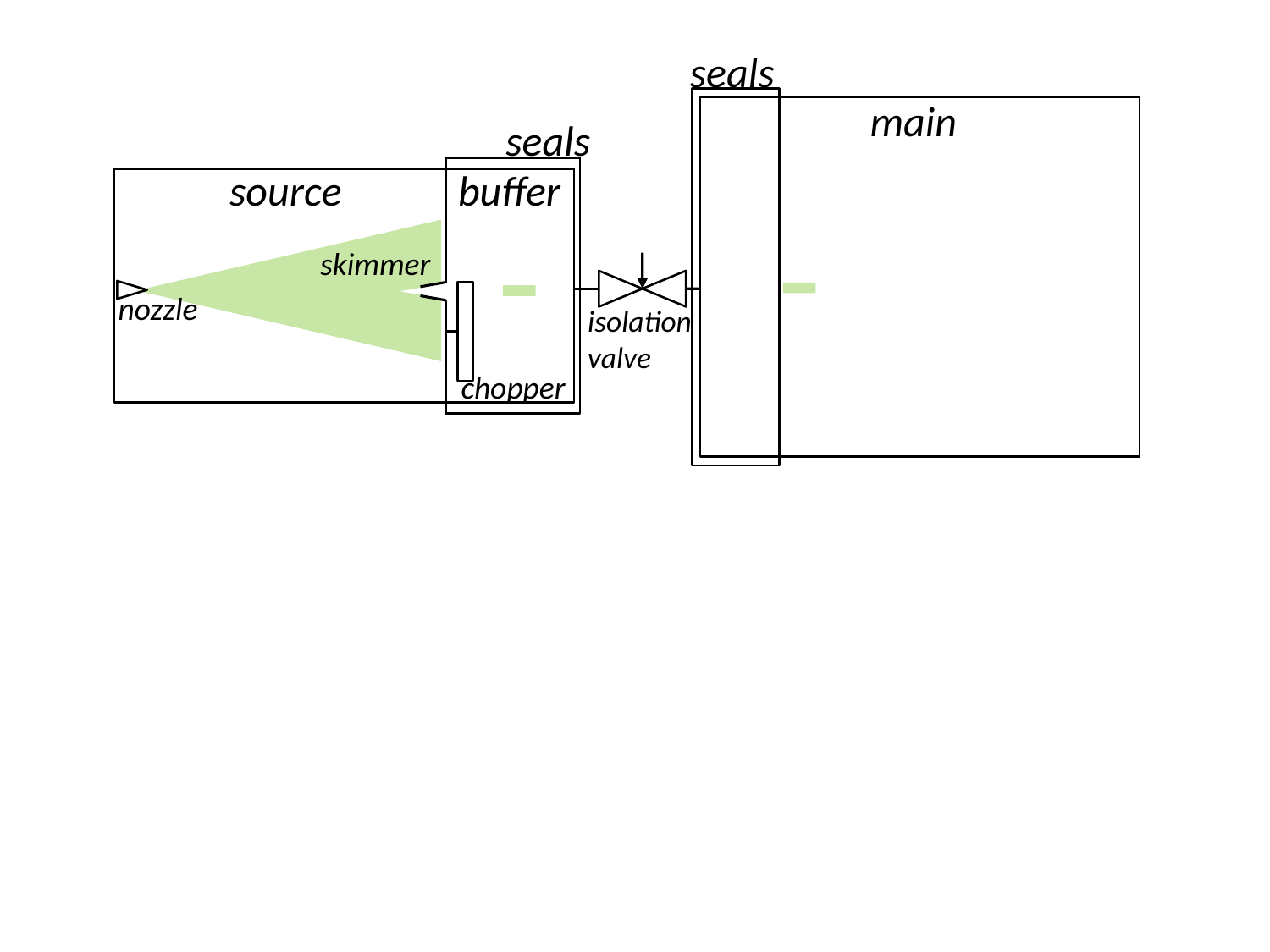

seals

main

seals

source

buffer

skimmer

nozzle

isolation
valve
chopper